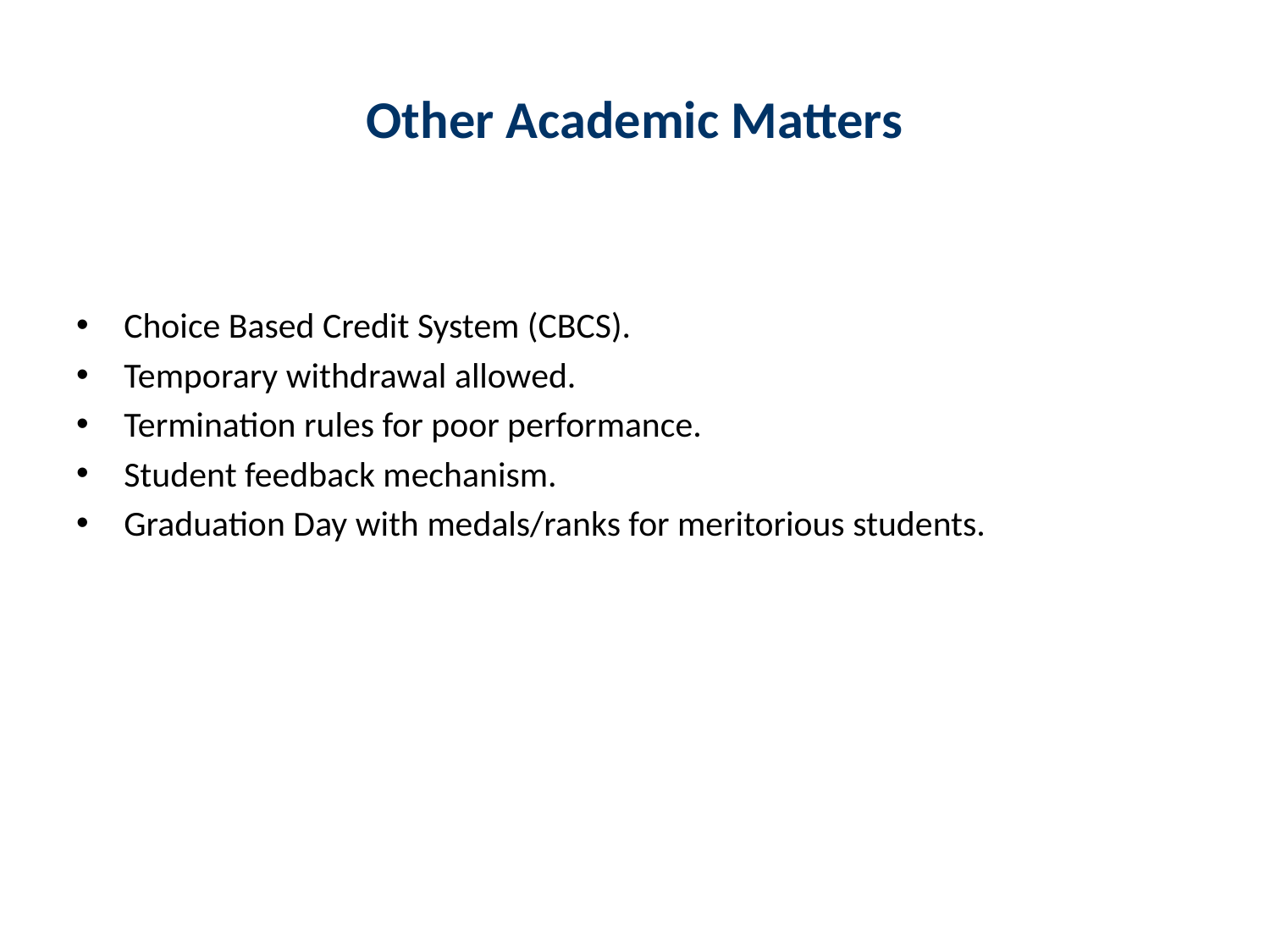

# Other Academic Matters

Choice Based Credit System (CBCS).
Temporary withdrawal allowed.
Termination rules for poor performance.
Student feedback mechanism.
Graduation Day with medals/ranks for meritorious students.